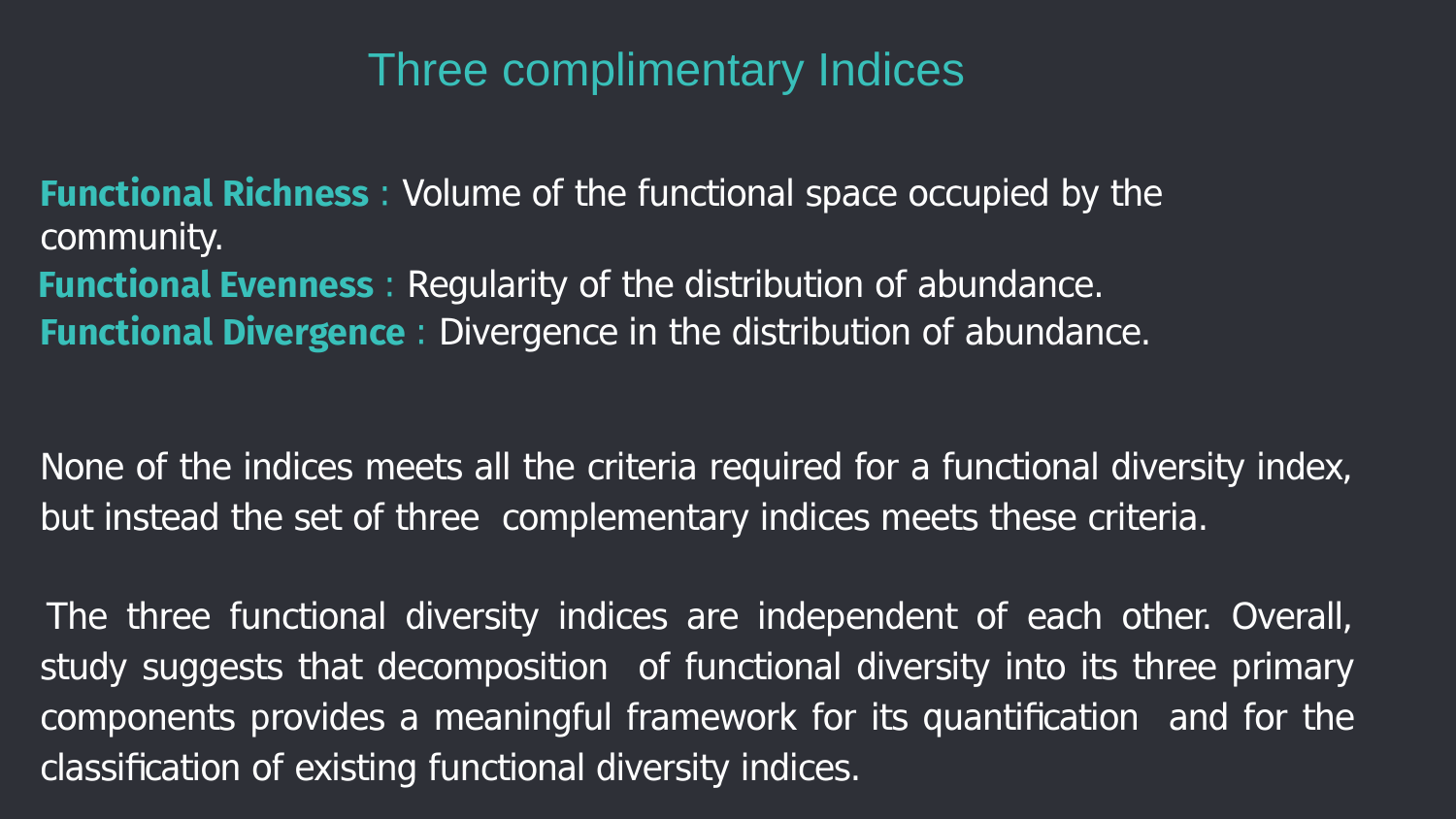

Three complimentary Indices
Functional Richness : Volume of the functional space occupied by the community.
Functional Evenness : Regularity of the distribution of abundance.
Functional Divergence : Divergence in the distribution of abundance.

None of the indices meets all the criteria required for a functional diversity index, but instead the set of three  complementary indices meets these criteria.

The three functional diversity indices are independent of each other. Overall, study suggests that decomposition  of functional diversity into its three primary components provides a meaningful framework for its quantification  and for the classification of existing functional diversity indices.